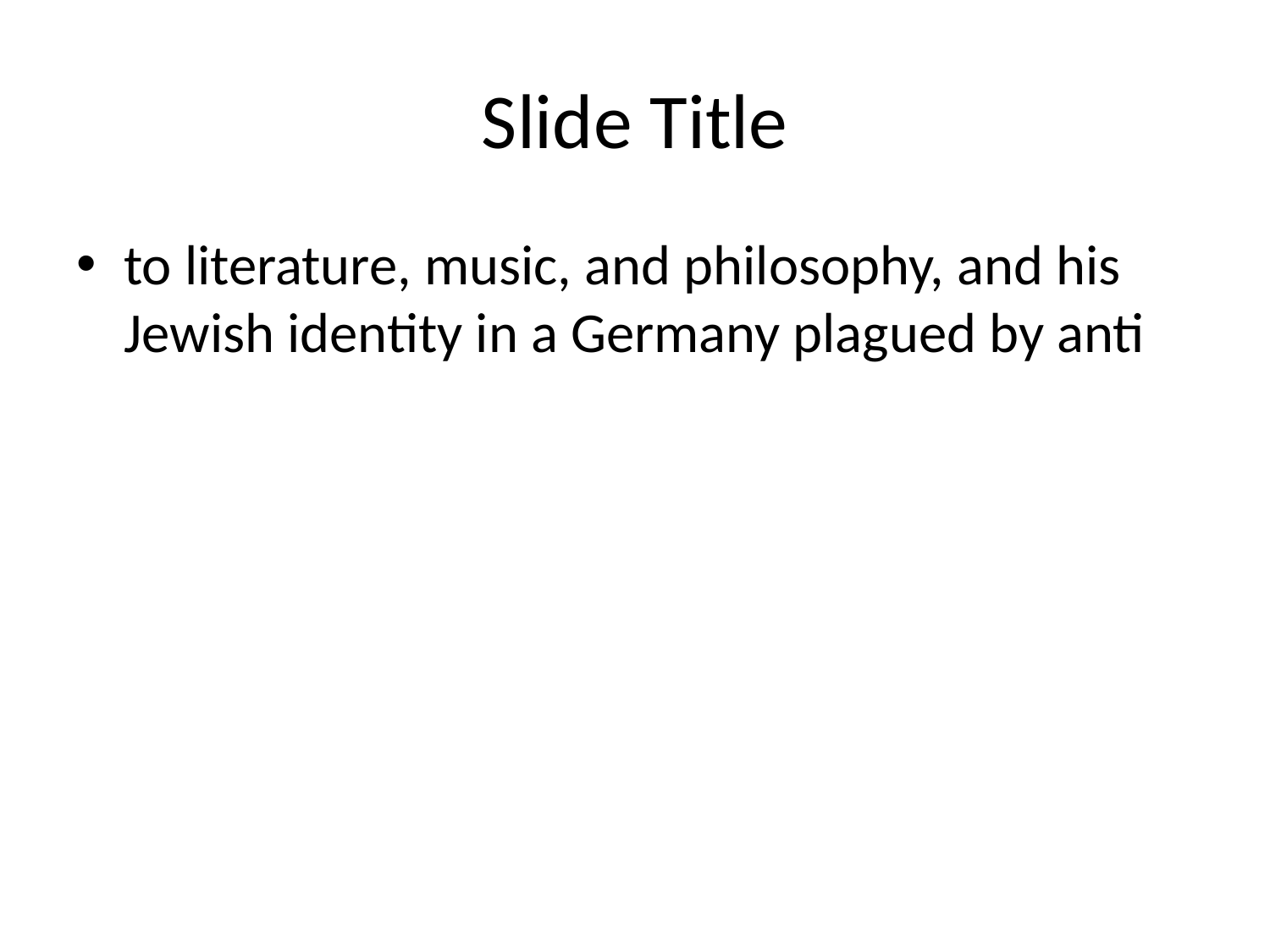

# Slide Title
to literature, music, and philosophy, and his Jewish identity in a Germany plagued by anti